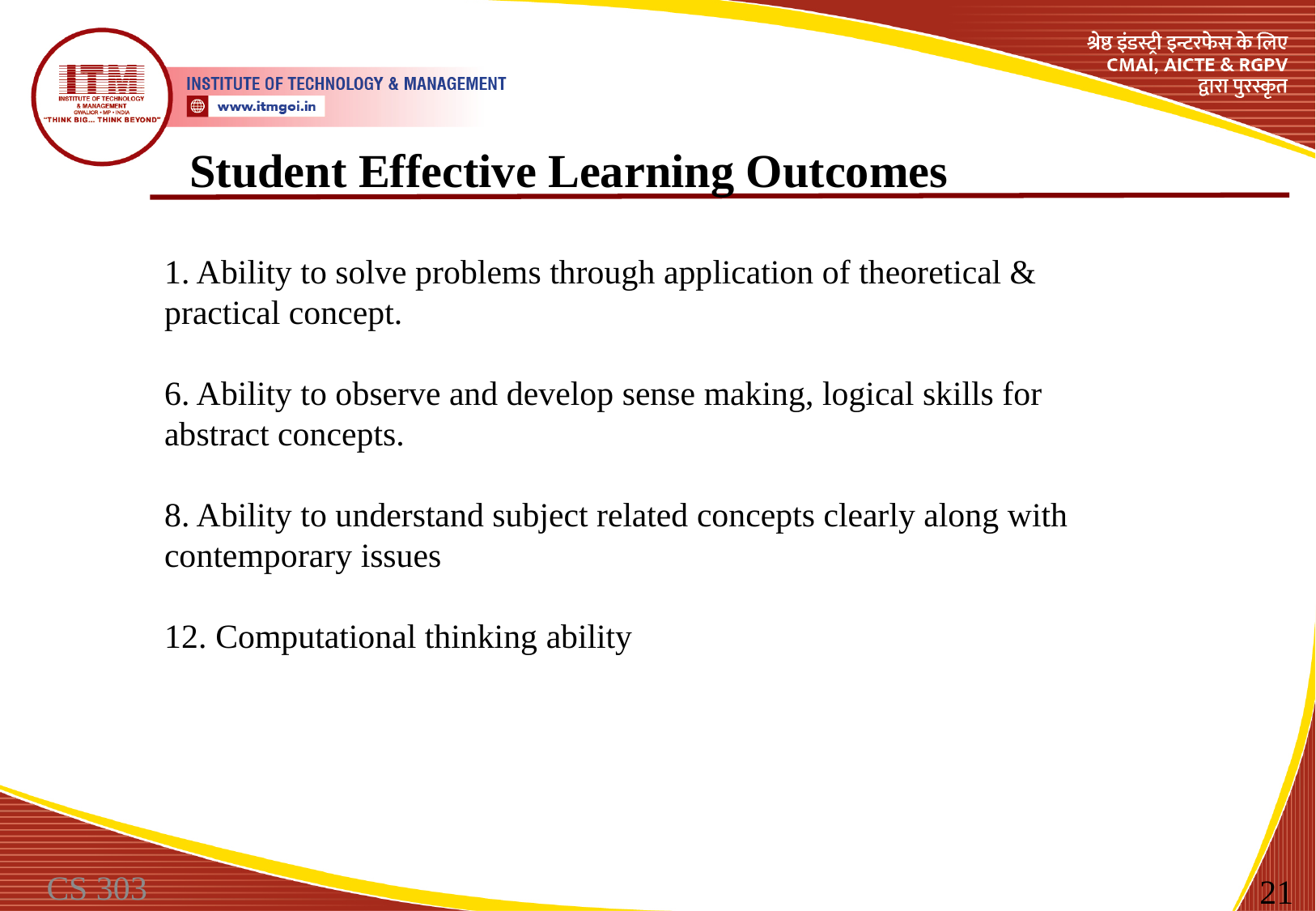

Student Effective Learning Outcomes
1. Ability to solve problems through application of theoretical & practical concept.

6. Ability to observe and develop sense making, logical skills for abstract concepts.

8. Ability to understand subject related concepts clearly along with contemporary issues

12. Computational thinking ability

CS 303
21